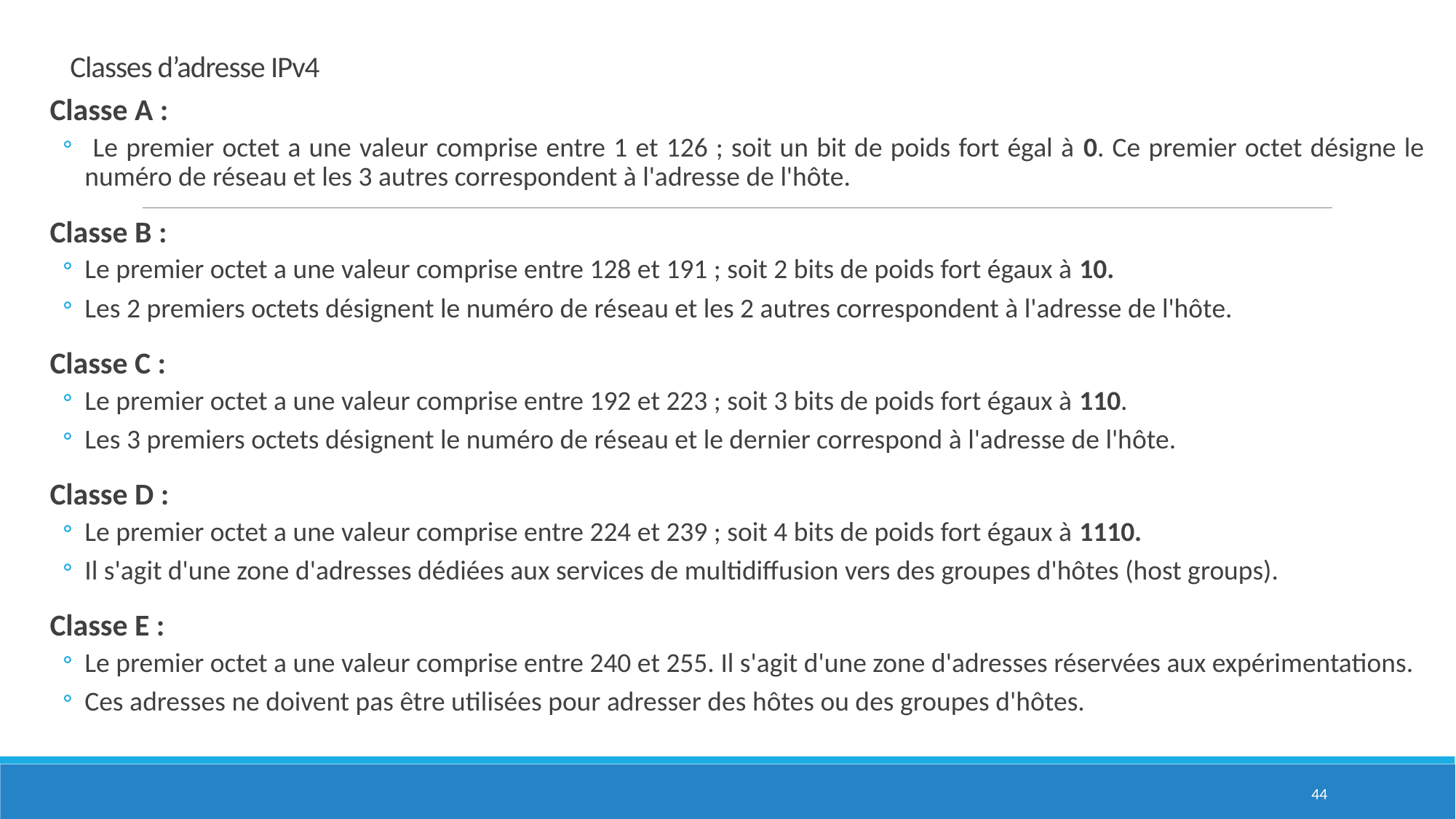

# Classes d’adresse IPv4
Classe A :
 Le premier octet a une valeur comprise entre 1 et 126 ; soit un bit de poids fort égal à 0. Ce premier octet désigne le numéro de réseau et les 3 autres correspondent à l'adresse de l'hôte.
Classe B :
Le premier octet a une valeur comprise entre 128 et 191 ; soit 2 bits de poids fort égaux à 10.
Les 2 premiers octets désignent le numéro de réseau et les 2 autres correspondent à l'adresse de l'hôte.
Classe C :
Le premier octet a une valeur comprise entre 192 et 223 ; soit 3 bits de poids fort égaux à 110.
Les 3 premiers octets désignent le numéro de réseau et le dernier correspond à l'adresse de l'hôte.
Classe D :
Le premier octet a une valeur comprise entre 224 et 239 ; soit 4 bits de poids fort égaux à 1110.
Il s'agit d'une zone d'adresses dédiées aux services de multidiffusion vers des groupes d'hôtes (host groups).
Classe E :
Le premier octet a une valeur comprise entre 240 et 255. Il s'agit d'une zone d'adresses réservées aux expérimentations.
Ces adresses ne doivent pas être utilisées pour adresser des hôtes ou des groupes d'hôtes.

44